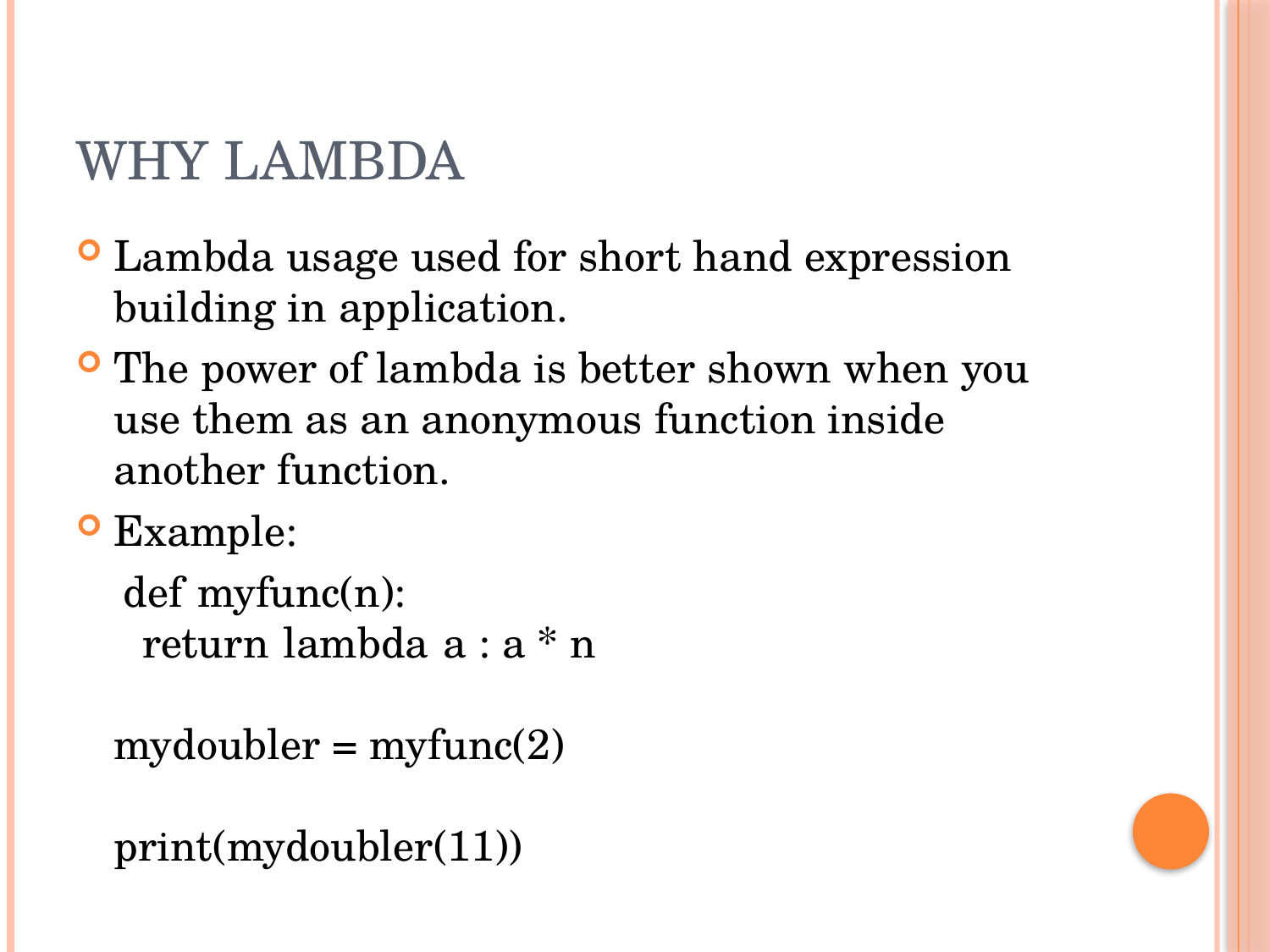

# Why Lambda
Lambda usage used for short hand expression building in application.
The power of lambda is better shown when you use them as an anonymous function inside another function.
Example:
    def myfunc(n):
  return lambda a : a * n
mydoubler = myfunc(2)
print(mydoubler(11))